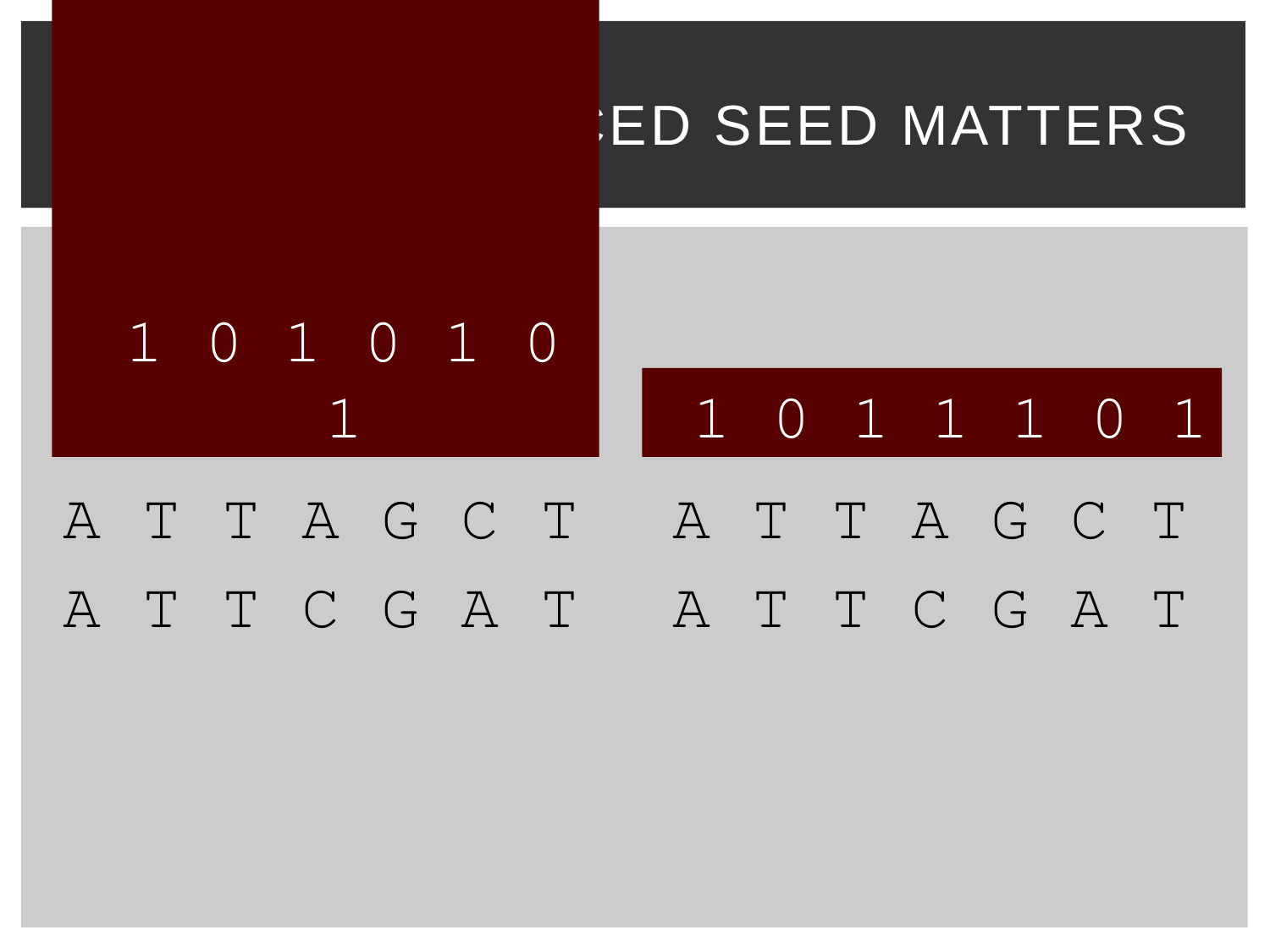

# Choice of Spaced Seed Matters
1 0 1 0 1 0 1
1 0 1 1 1 0 1
A T T A G C T
A T T C G A T
A T T A G C T
A T T C G A T